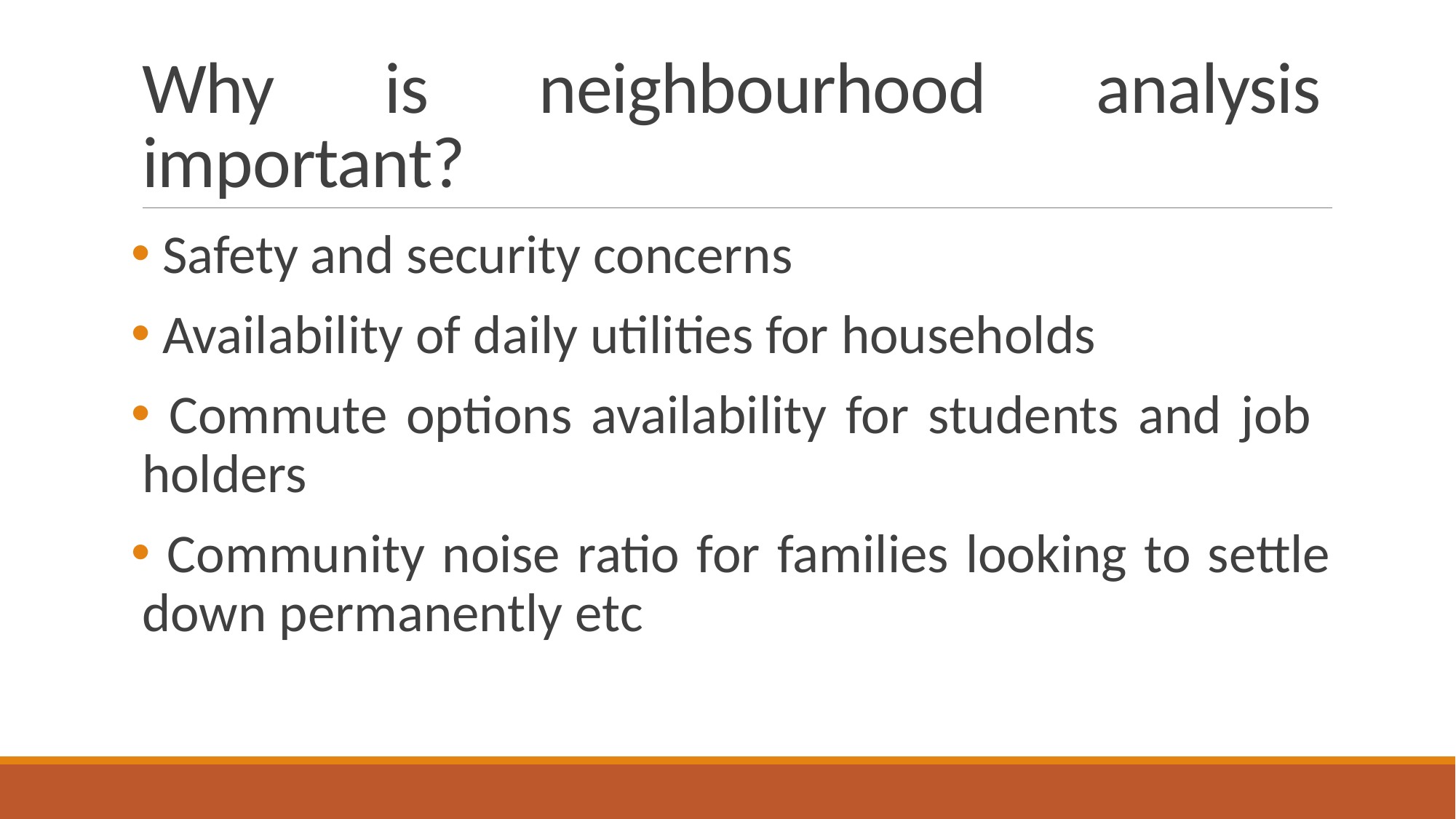

# Why is neighbourhood analysis important?
 Safety and security concerns
 Availability of daily utilities for households
 Commute options availability for students and job  holders
 Community noise ratio for families looking to settle down permanently etc